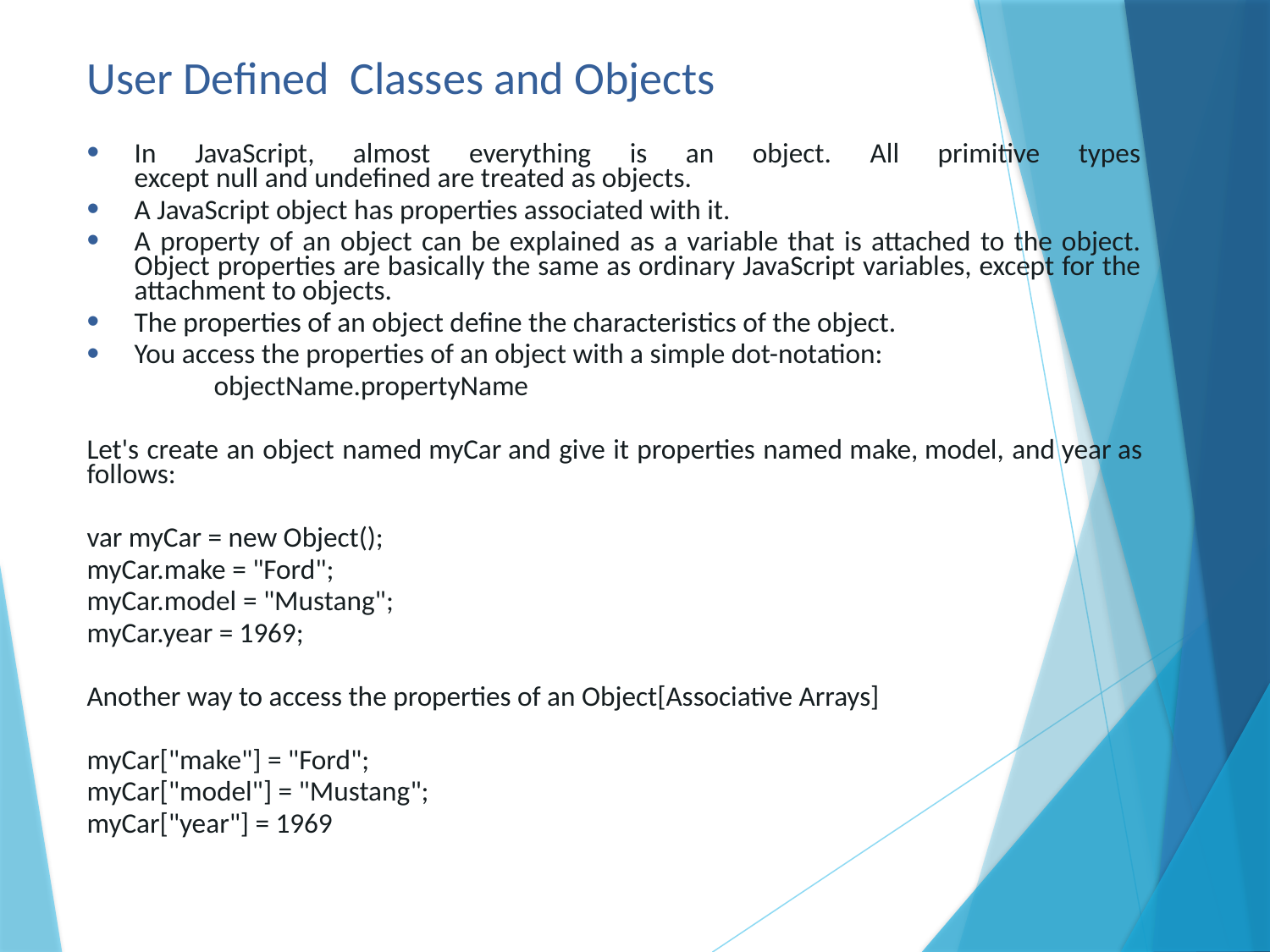

# User Defined  Classes and Objects
In JavaScript, almost everything is an object. All primitive types except null and undefined are treated as objects.
A JavaScript object has properties associated with it.
A property of an object can be explained as a variable that is attached to the object. Object properties are basically the same as ordinary JavaScript variables, except for the attachment to objects.
The properties of an object define the characteristics of the object.
You access the properties of an object with a simple dot-notation:
	objectName.propertyName

Let's create an object named myCar and give it properties named make, model, and year as follows:

var myCar = new Object();
myCar.make = "Ford";
myCar.model = "Mustang";
myCar.year = 1969;

Another way to access the properties of an Object[Associative Arrays]

myCar["make"] = "Ford";
myCar["model"] = "Mustang";
myCar["year"] = 1969